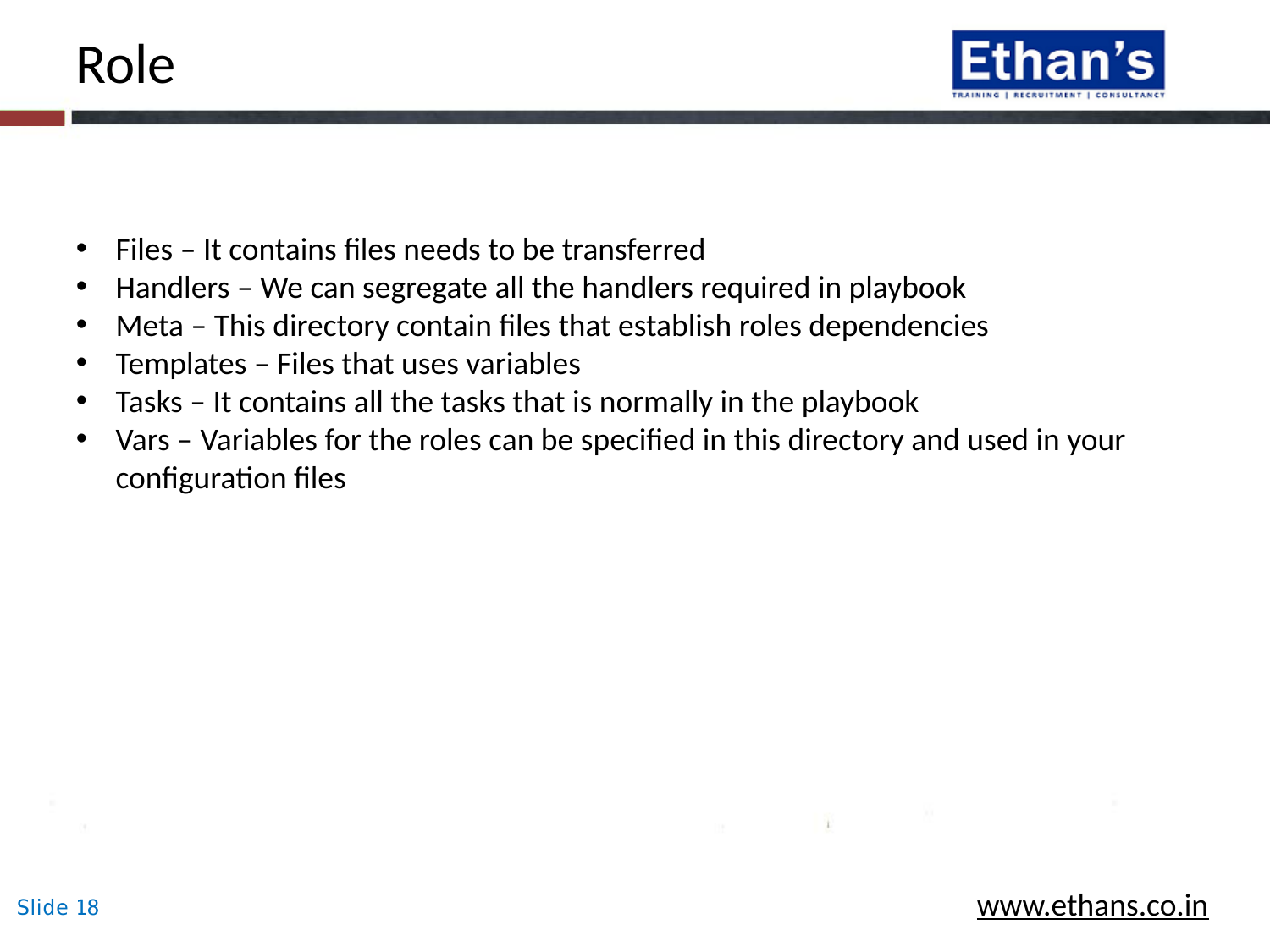

Role

Files – It contains files needs to be transferred
Handlers – We can segregate all the handlers required in playbook
Meta – This directory contain files that establish roles dependencies
Templates – Files that uses variables
Tasks – It contains all the tasks that is normally in the playbook
Vars – Variables for the roles can be specified in this directory and used in your configuration files